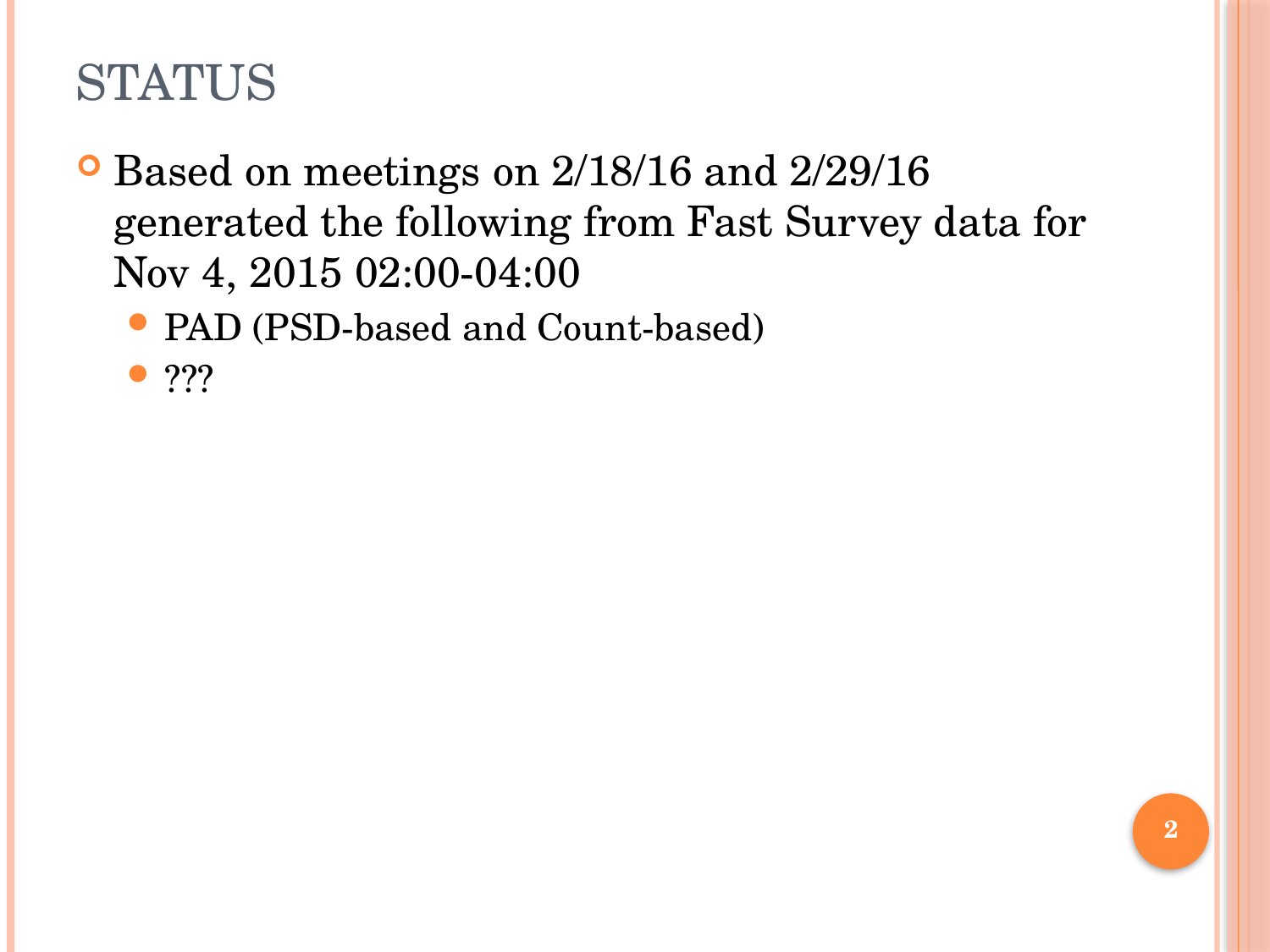

# Status
Based on meetings on 2/18/16 and 2/29/16 generated the following from Fast Survey data for Nov 4, 2015 02:00-04:00
PAD (PSD-based and Count-based)
???

2